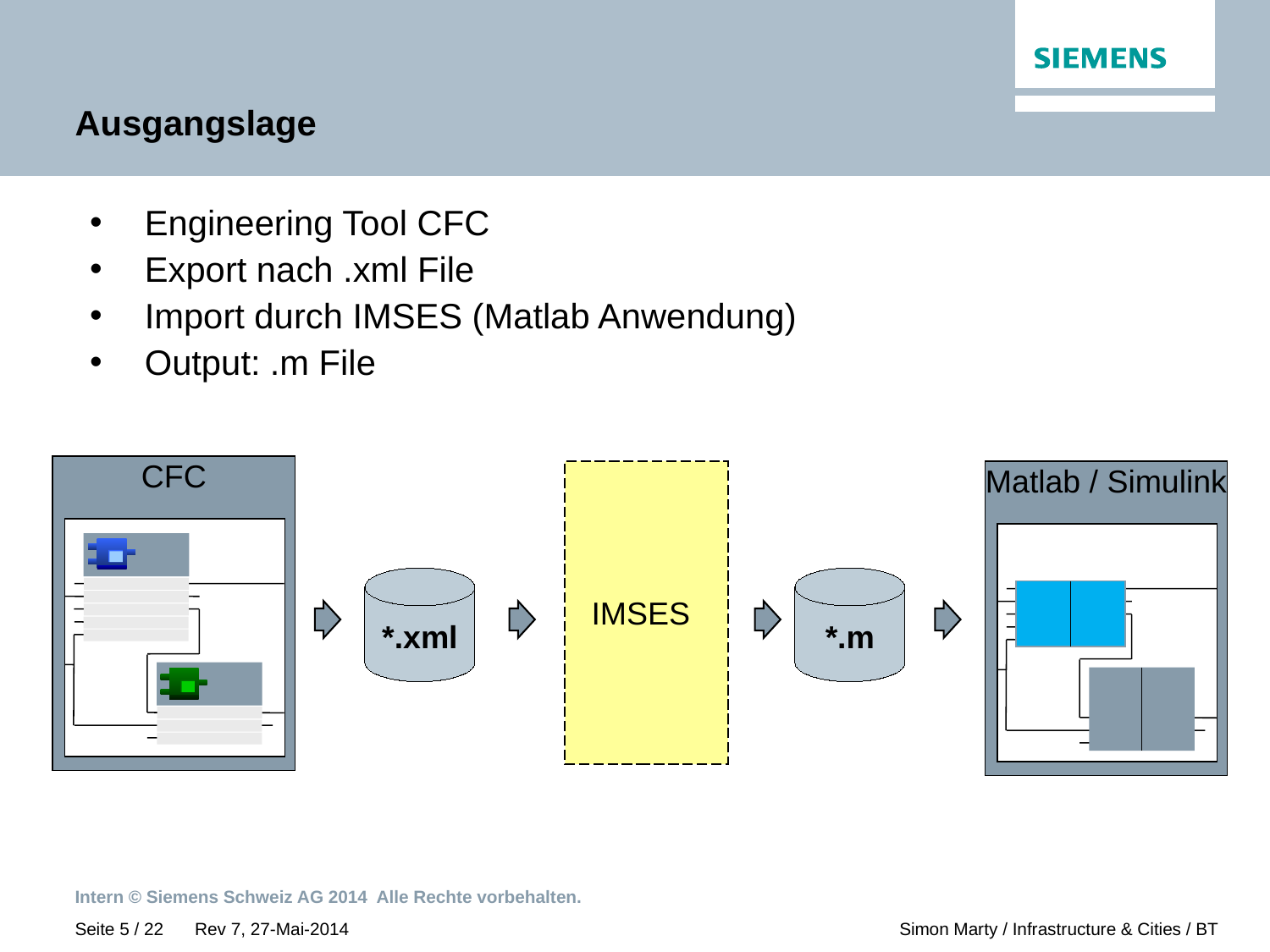

# Ausgangslage
 Engineering Tool CFC
 Export nach .xml File
 Import durch IMSES (Matlab Anwendung)
 Output: .m File
CFC

   IMSES
Matlab / Simulink

*.xml
*.m